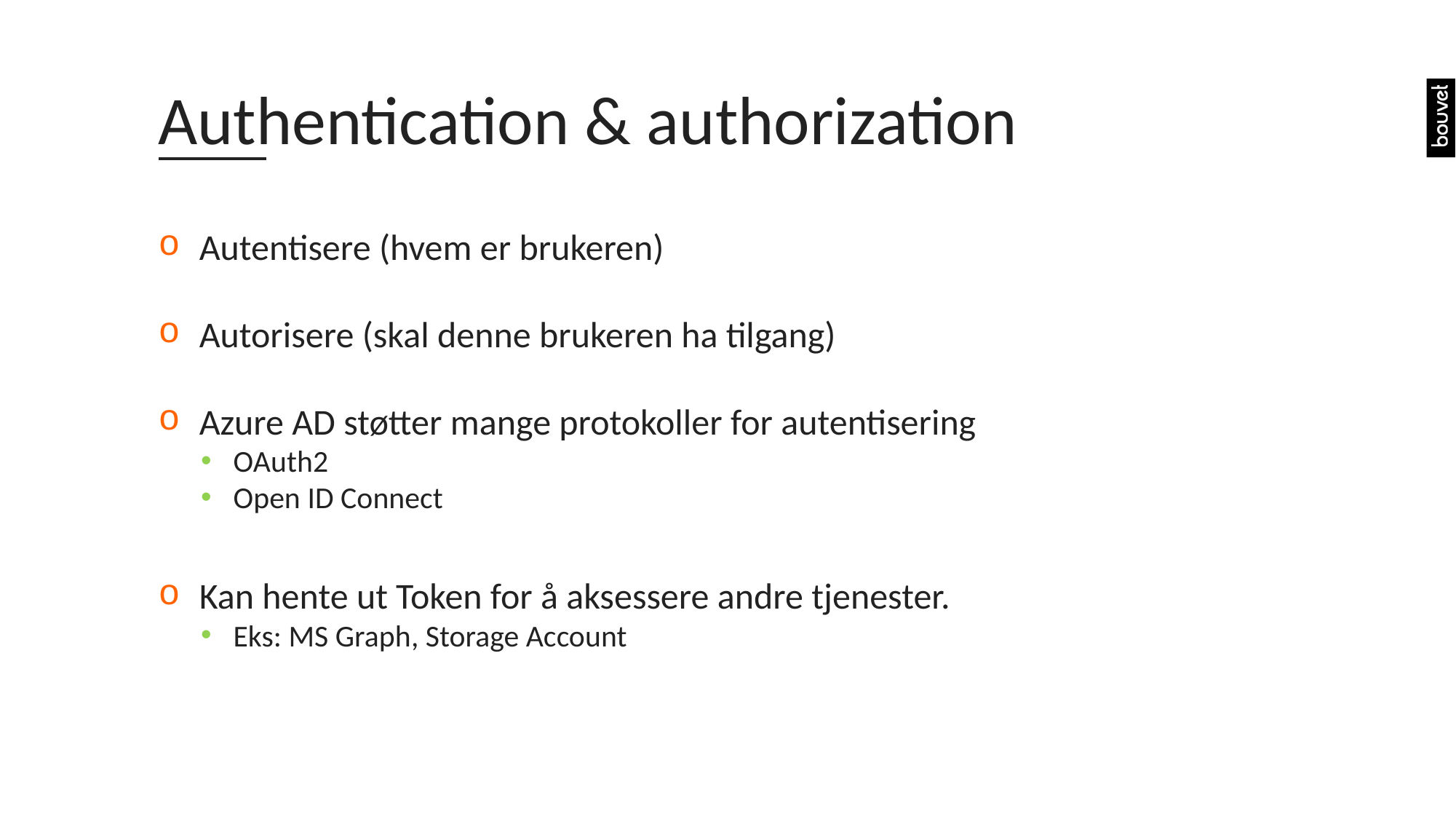

# Authentication & authorization
Autentisere (hvem er brukeren)

Autorisere (skal denne brukeren ha tilgang)

Azure AD støtter mange protokoller for autentisering
OAuth2
Open ID Connect

Kan hente ut Token for å aksessere andre tjenester.
Eks: MS Graph, Storage Account